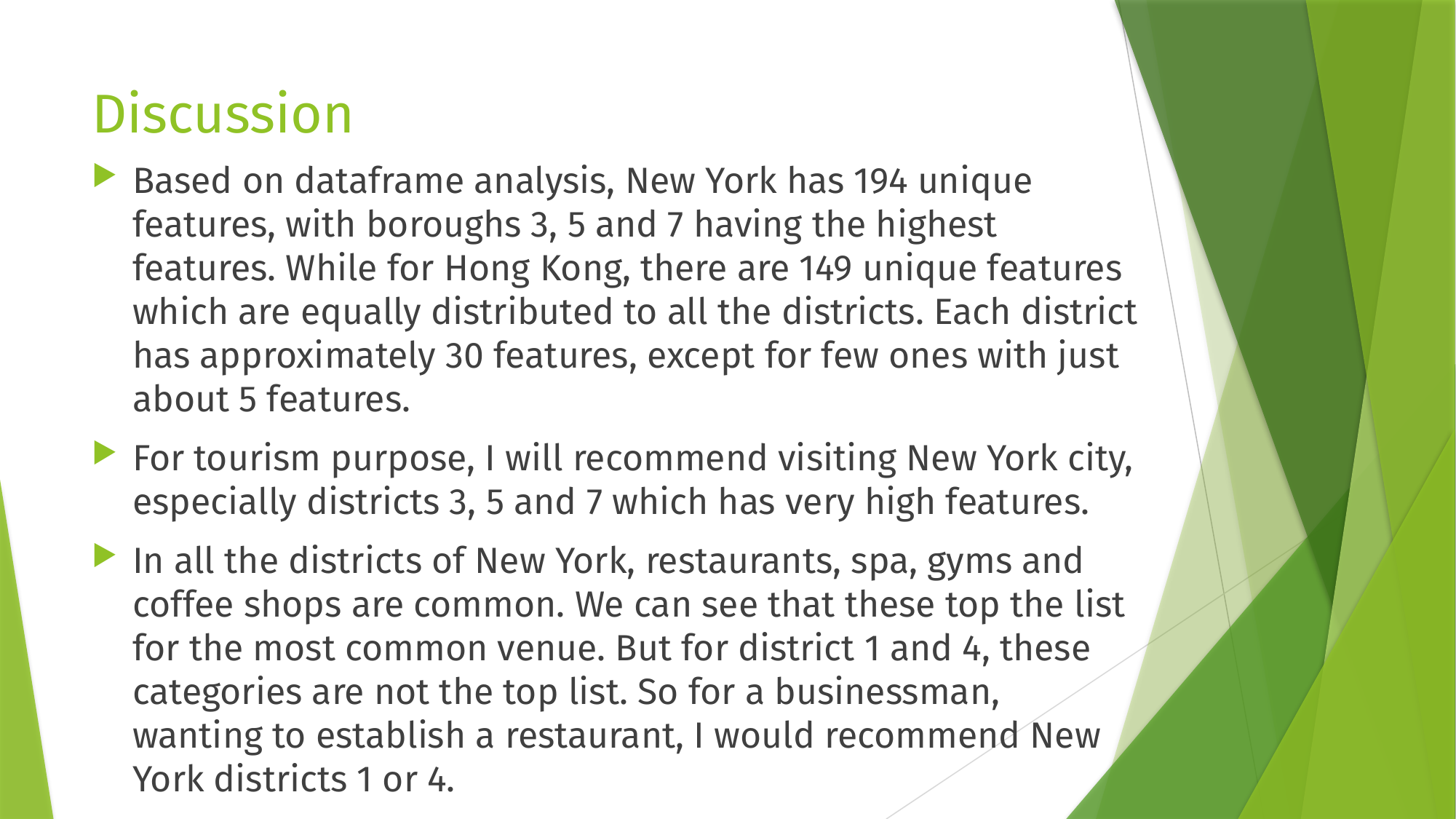

# Discussion
Based on dataframe analysis, New York has 194 unique features, with boroughs 3, 5 and 7 having the highest features. While for Hong Kong, there are 149 unique features which are equally distributed to all the districts. Each district has approximately 30 features, except for few ones with just about 5 features.
For tourism purpose, I will recommend visiting New York city, especially districts 3, 5 and 7 which has very high features.
In all the districts of New York, restaurants, spa, gyms and coffee shops are common. We can see that these top the list for the most common venue. But for district 1 and 4, these categories are not the top list. So for a businessman, wanting to establish a restaurant, I would recommend New York districts 1 or 4.